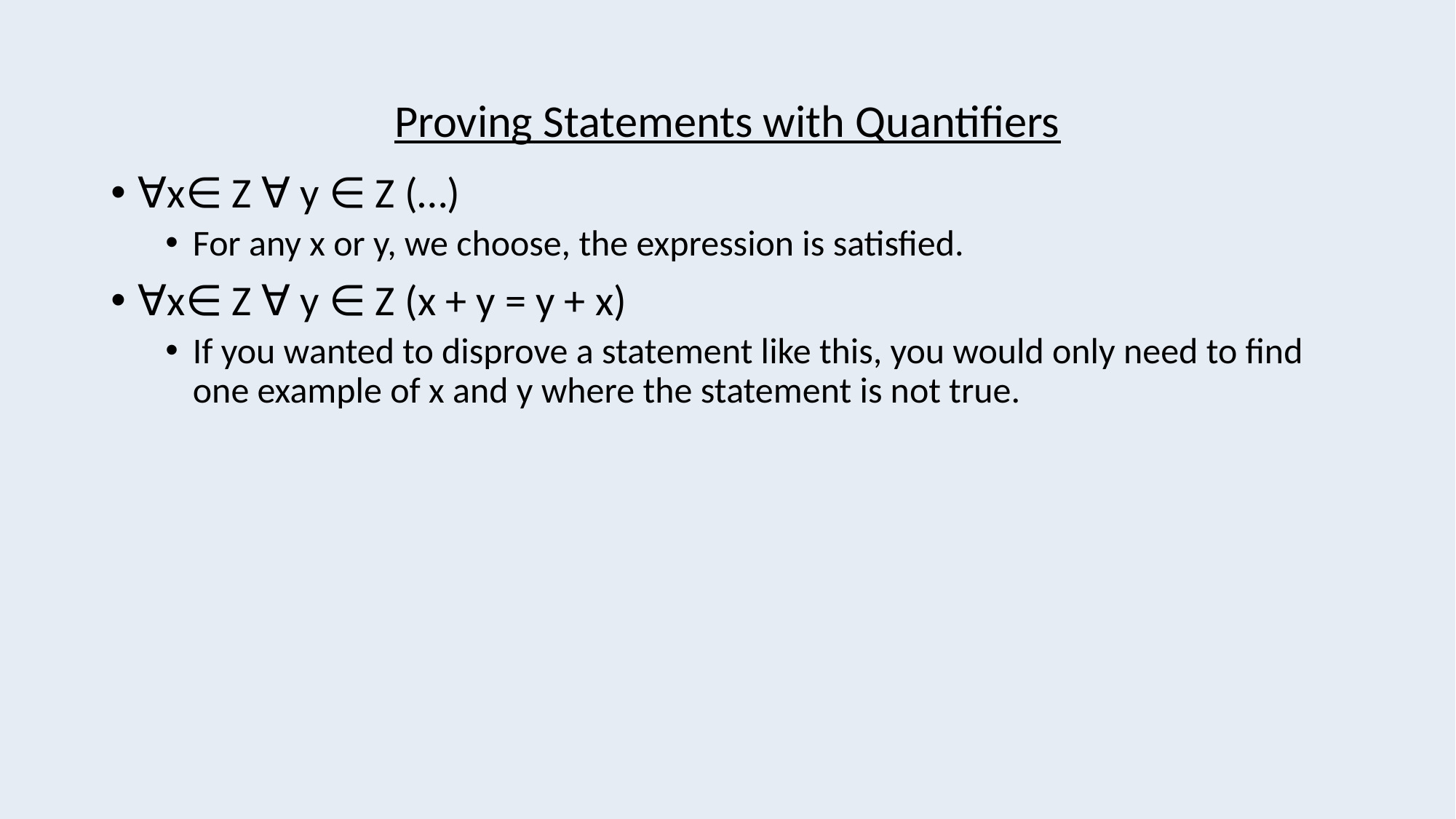

# Proving Statements with Quantifiers
∀x∈ Z ∀ y ∈ Z (…)
For any x or y, we choose, the expression is satisfied.
∀x∈ Z ∀ y ∈ Z (x + y = y + x)
If you wanted to disprove a statement like this, you would only need to find one example of x and y where the statement is not true.